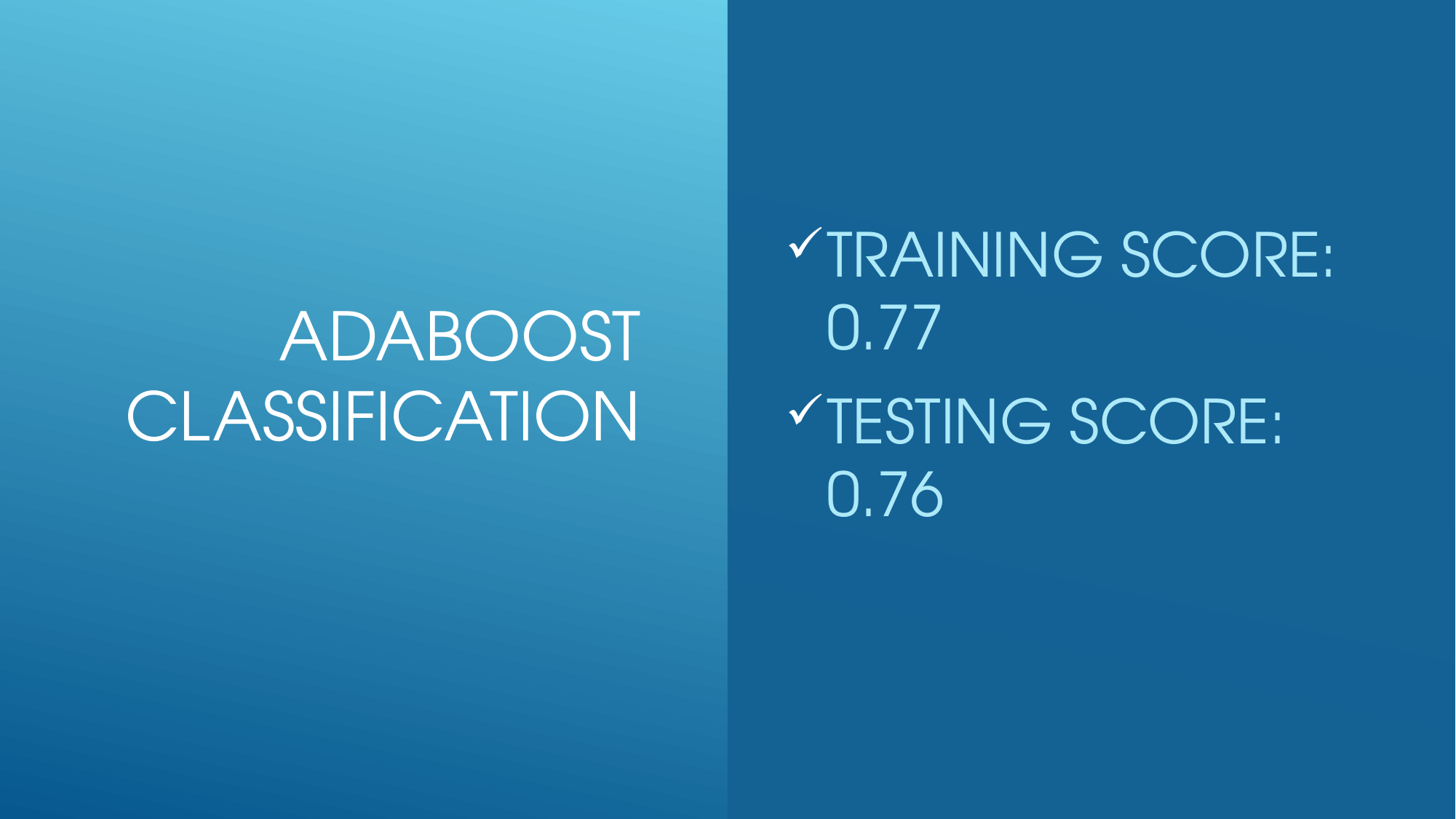

# Adaboost classification
TRAINING SCORE: 0.77
TESTING SCORE: 0.76